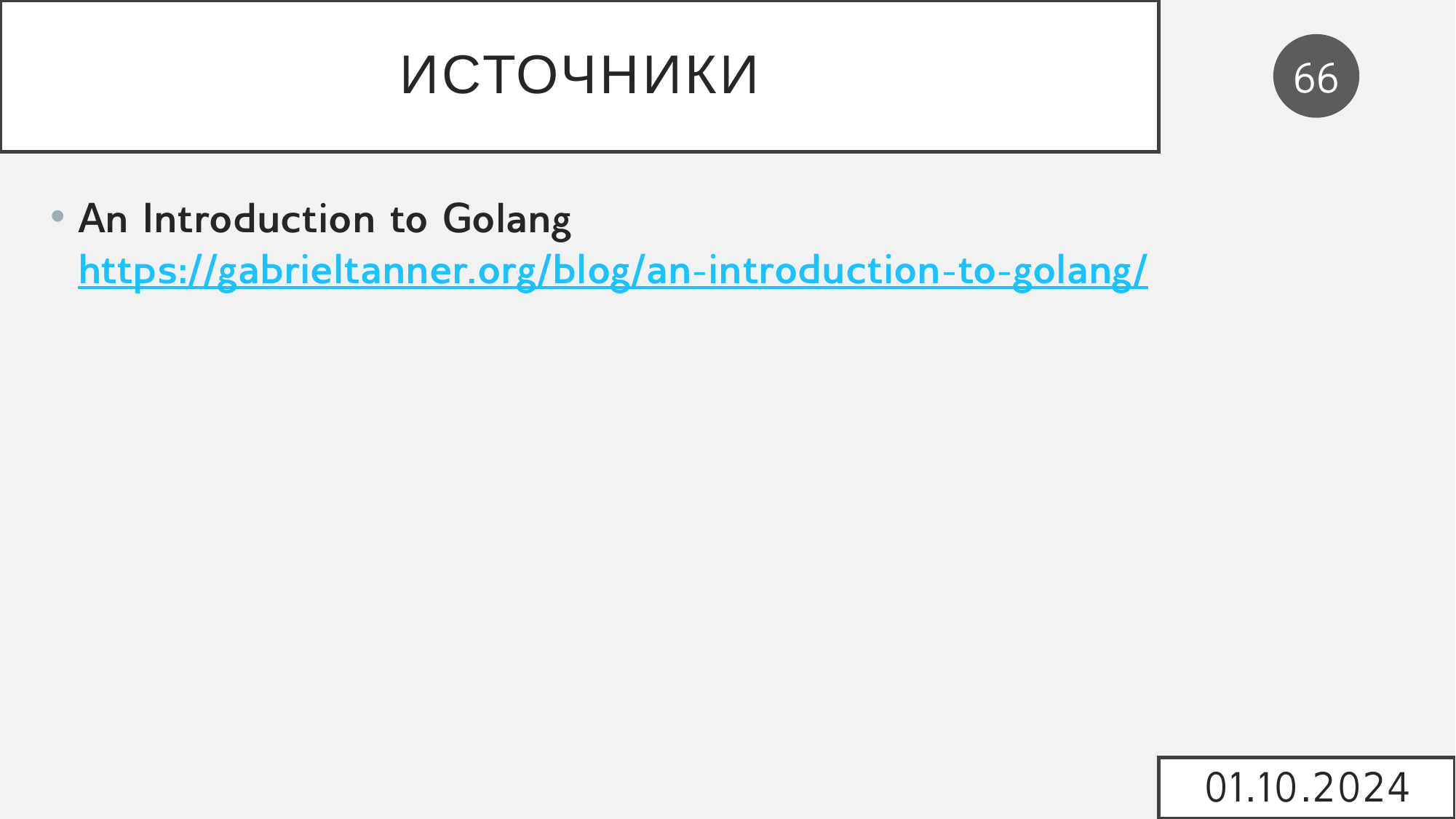

# Источники
66
An Introduction to Golang
https://gabrieltanner.org/blog/an-introduction-to-golang/

01.10.2024